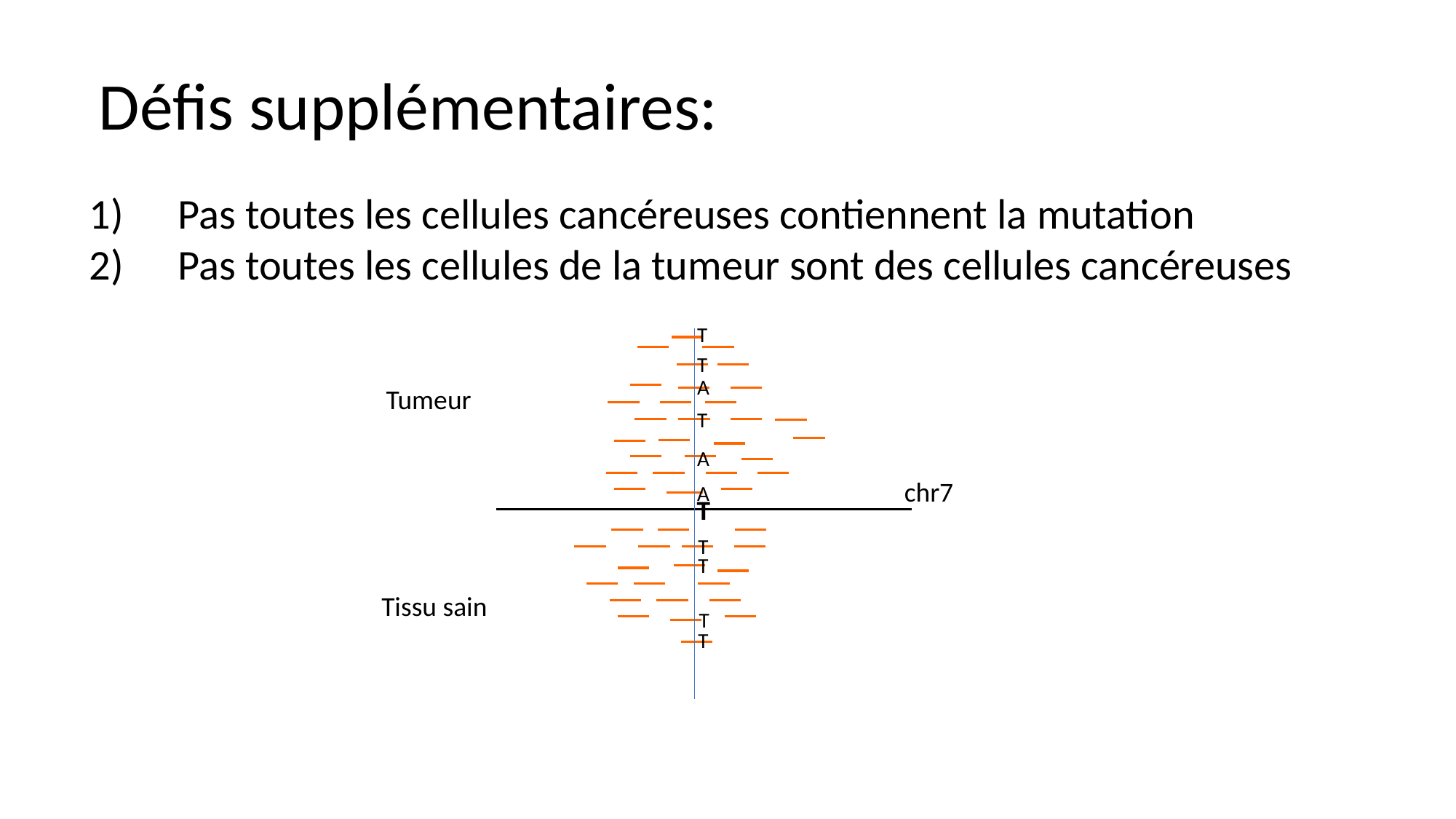

Défis supplémentaires:
Pas toutes les cellules cancéreuses contiennent la mutation
Pas toutes les cellules de la tumeur sont des cellules cancéreuses
T
T
A
Tumeur
T
A
chr7
A
T
T
Tissu sain
T
T
T